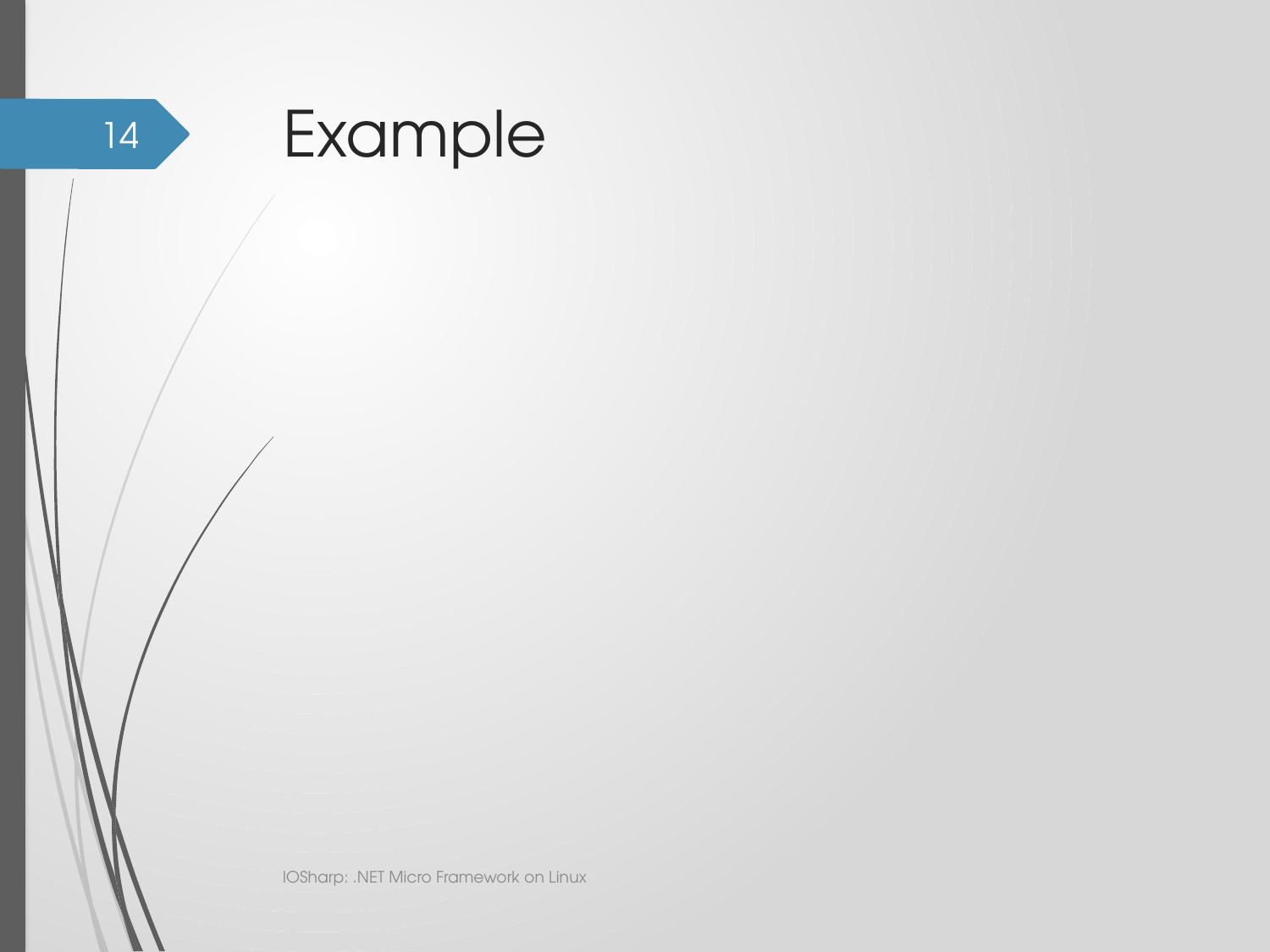

# Example
14

IOSharp: .NET Micro Framework on Linux